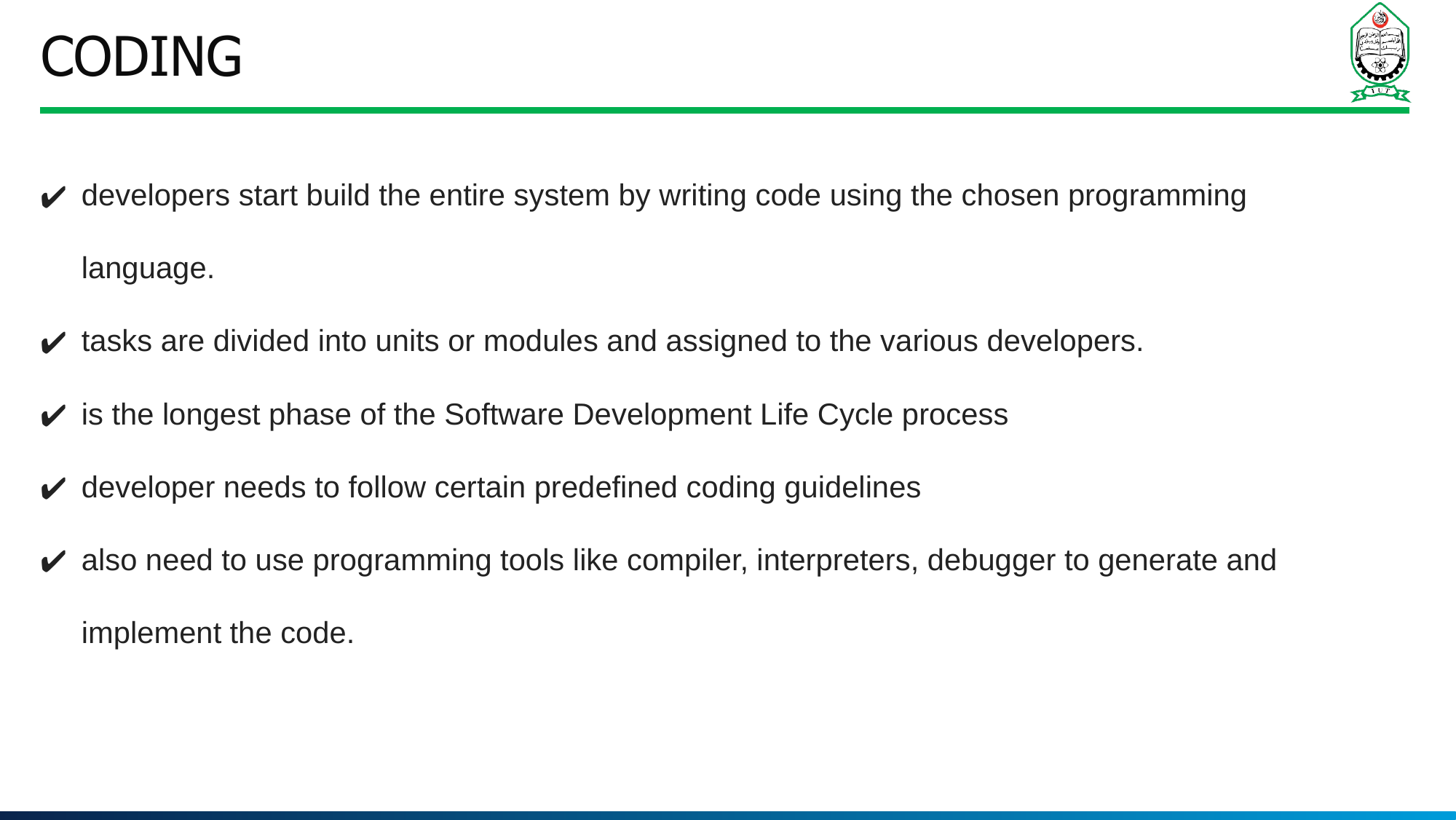

# Coding
developers start build the entire system by writing code using the chosen programming language.
tasks are divided into units or modules and assigned to the various developers.
is the longest phase of the Software Development Life Cycle process
developer needs to follow certain predefined coding guidelines
also need to use programming tools like compiler, interpreters, debugger to generate and implement the code.